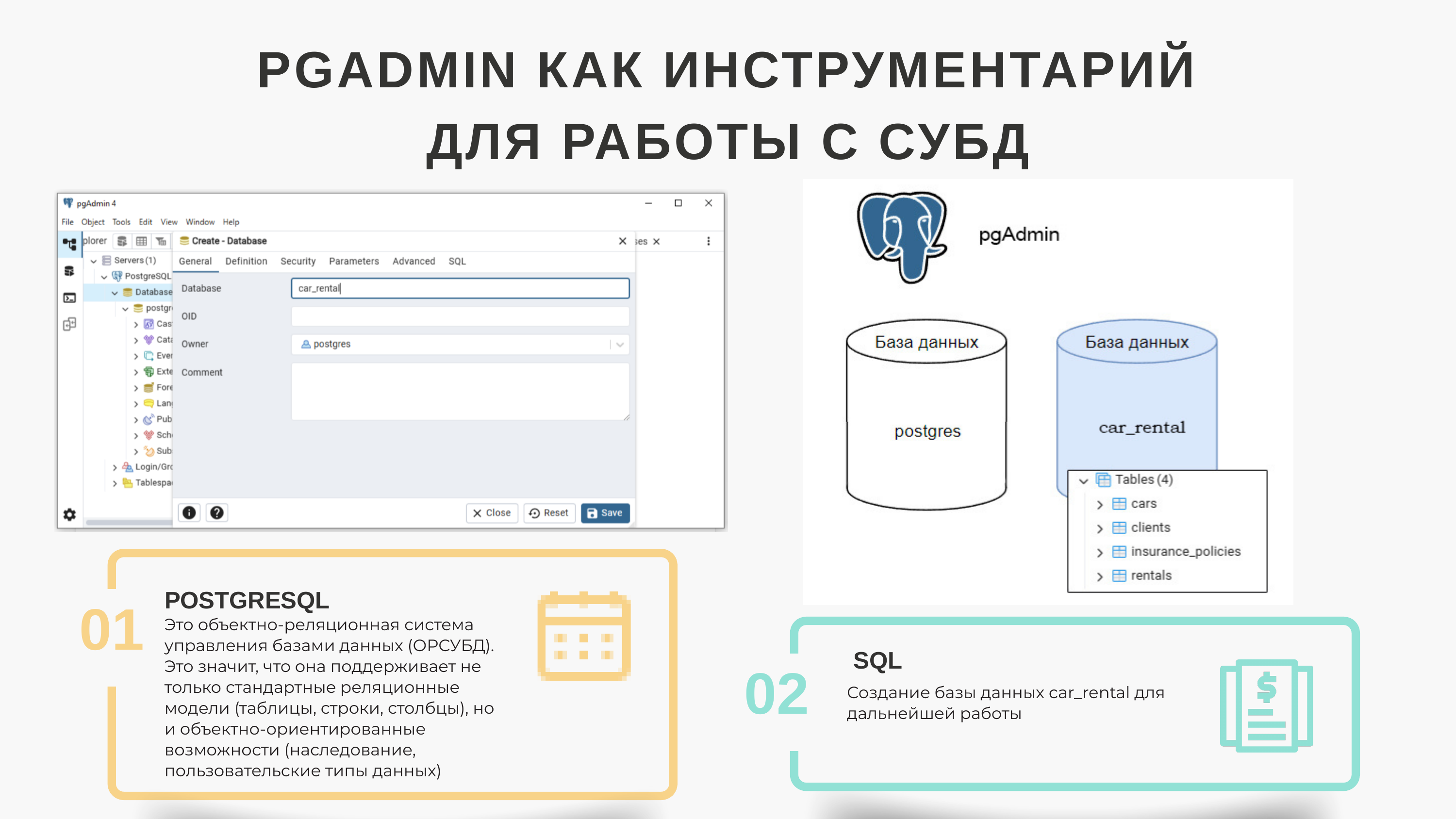

PGADMIN КАК ИНСТРУМЕНТАРИЙ ДЛЯ РАБОТЫ С СУБД

POSTGRESQL

01

Это объектно-реляционная система управления базами данных (ОРСУБД). Это значит, что она поддерживает не только стандартные реляционные модели (таблицы, строки, столбцы), но и объектно-ориентированные возможности (наследование, пользовательские типы данных)

SQL

02

Создание базы данных car_rental для дальнейшей работы